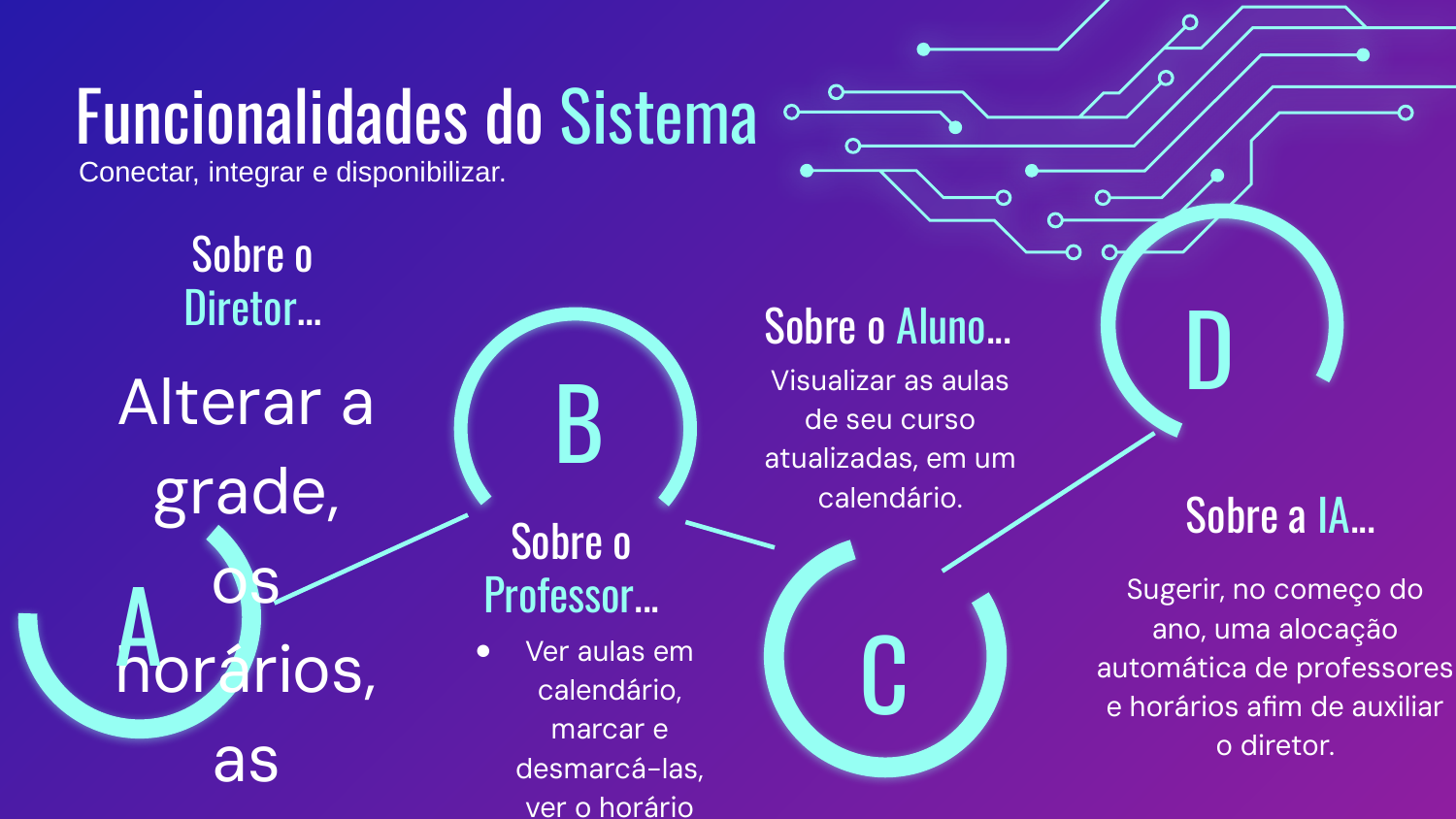

Funcionalidades do Sistema
Conectar, integrar e disponibilizar.

Sobre o Diretor…
D
Sobre o Aluno...

Alterar a grade, os horários, as turmas, professores, fluidez no sistema.
Visualizar as aulas de seu curso atualizadas, em um calendário.
B
Sobre a IA...

Sobre o Professor...

Sugerir, no começo do ano, uma alocação automática de professores e horários afim de auxiliar o diretor.
A
C
Ver aulas em calendário, marcar e desmarcá-las, ver o horário das turmas em que dá aula.